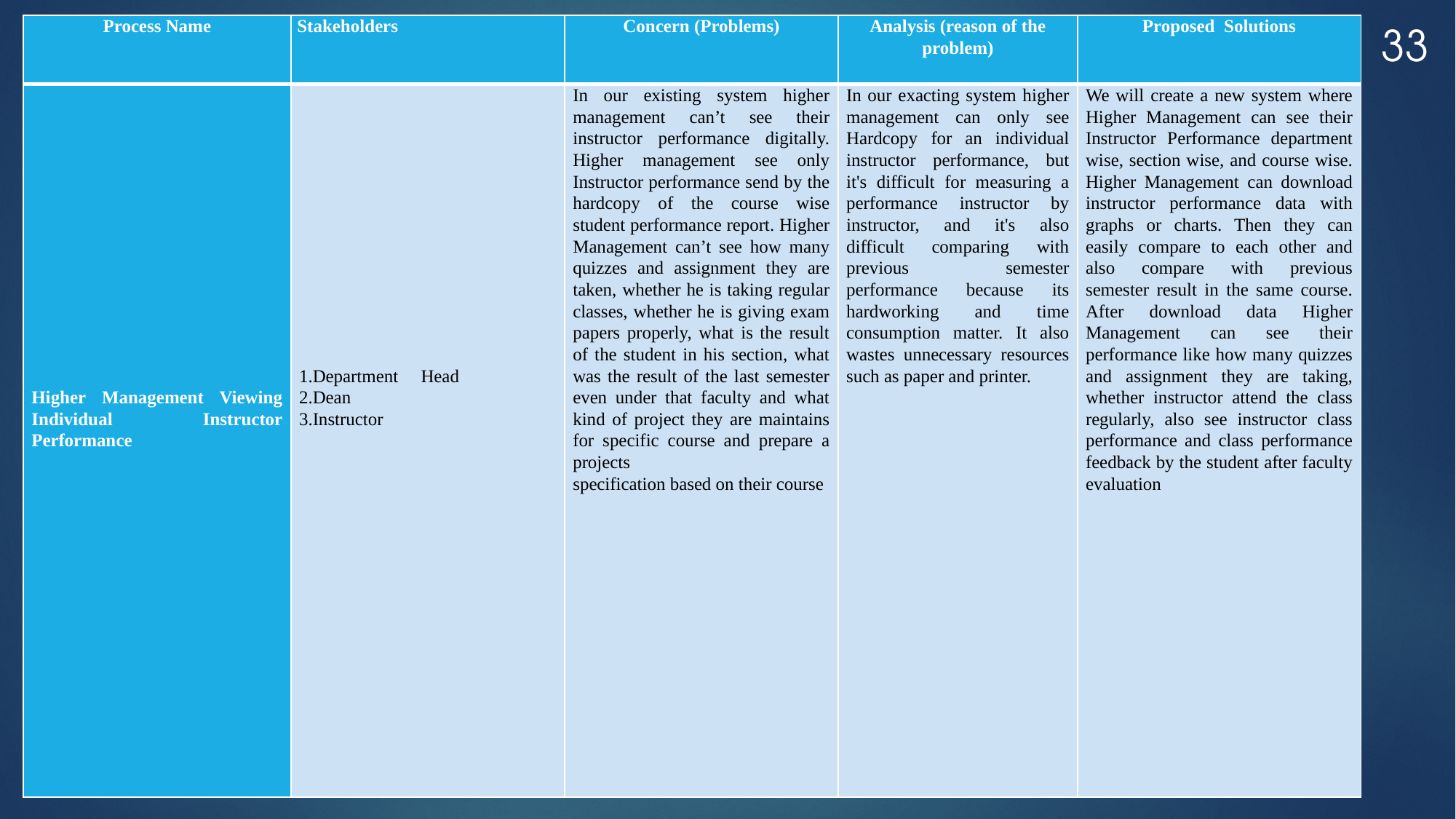

33
| Process Name | Stakeholders | Concern (Problems) | Analysis (reason of the problem) | Proposed Solutions |
| --- | --- | --- | --- | --- |
| Higher Management Viewing Individual Instructor Performance | 1.Department Head 2.Dean 3.Instructor | In our existing system higher management can’t see their instructor performance digitally. Higher management see only Instructor performance send by the hardcopy of the course wise student performance report. Higher Management can’t see how many quizzes and assignment they are taken, whether he is taking regular classes, whether he is giving exam papers properly, what is the result of the student in his section, what was the result of the last semester even under that faculty and what kind of project they are maintains for specific course and prepare a projects specification based on their course | In our exacting system higher management can only see Hardcopy for an individual instructor performance, but it's difficult for measuring a performance instructor by instructor, and it's also difficult comparing with previous semester performance because its hardworking and time consumption matter. It also wastes unnecessary resources such as paper and printer. | We will create a new system where Higher Management can see their Instructor Performance department wise, section wise, and course wise. Higher Management can download instructor performance data with graphs or charts. Then they can easily compare to each other and also compare with previous semester result in the same course. After download data Higher Management can see their performance like how many quizzes and assignment they are taking, whether instructor attend the class regularly, also see instructor class performance and class performance feedback by the student after faculty evaluation |